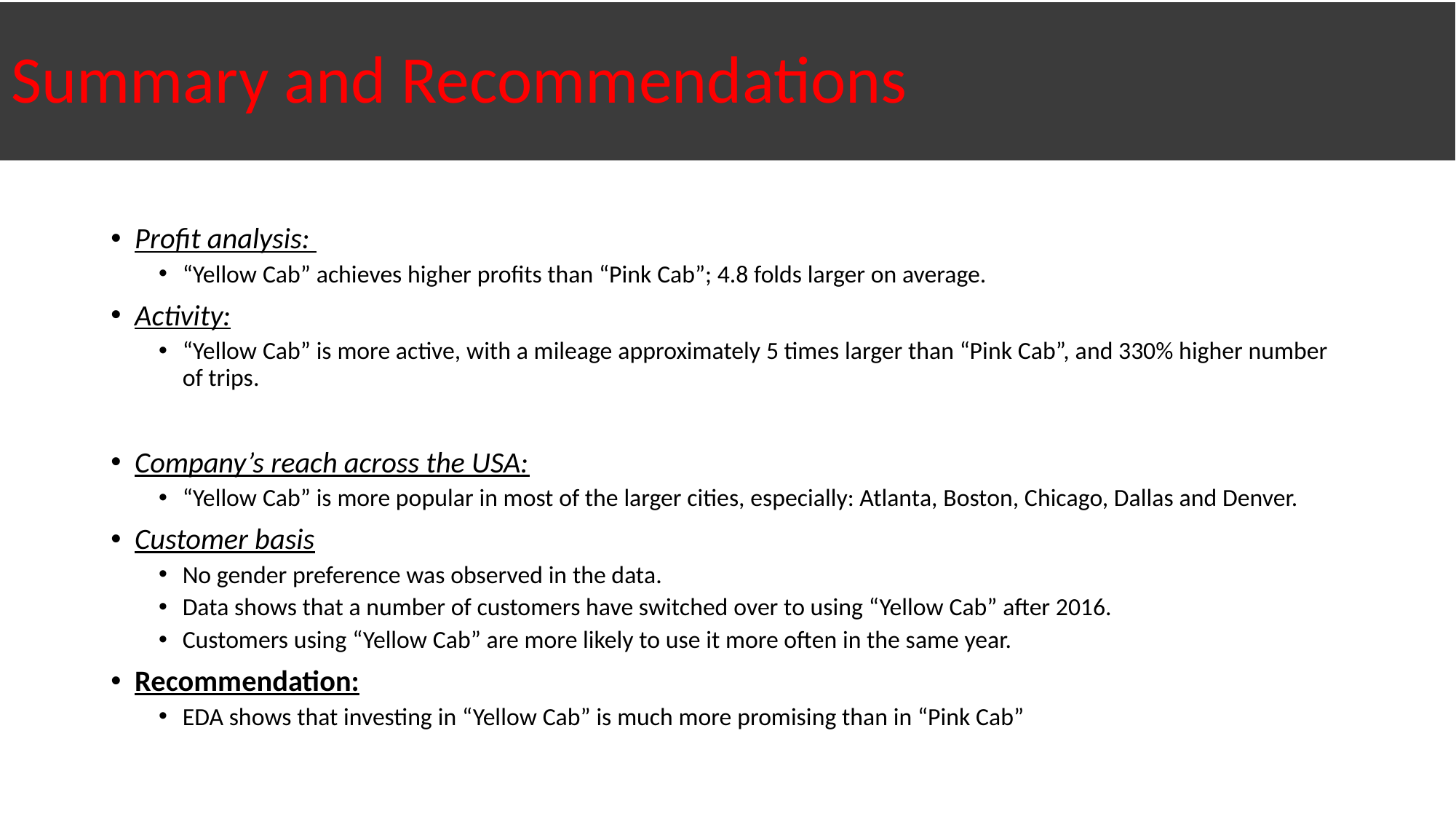

# Summary and Recommendations
Profit analysis:
“Yellow Cab” achieves higher profits than “Pink Cab”; 4.8 folds larger on average.
Activity:
“Yellow Cab” is more active, with a mileage approximately 5 times larger than “Pink Cab”, and 330% higher number of trips.

Company’s reach across the USA:
“Yellow Cab” is more popular in most of the larger cities, especially: Atlanta, Boston, Chicago, Dallas and Denver.
Customer basis
No gender preference was observed in the data.
Data shows that a number of customers have switched over to using “Yellow Cab” after 2016.
Customers using “Yellow Cab” are more likely to use it more often in the same year.
Recommendation:
EDA shows that investing in “Yellow Cab” is much more promising than in “Pink Cab”